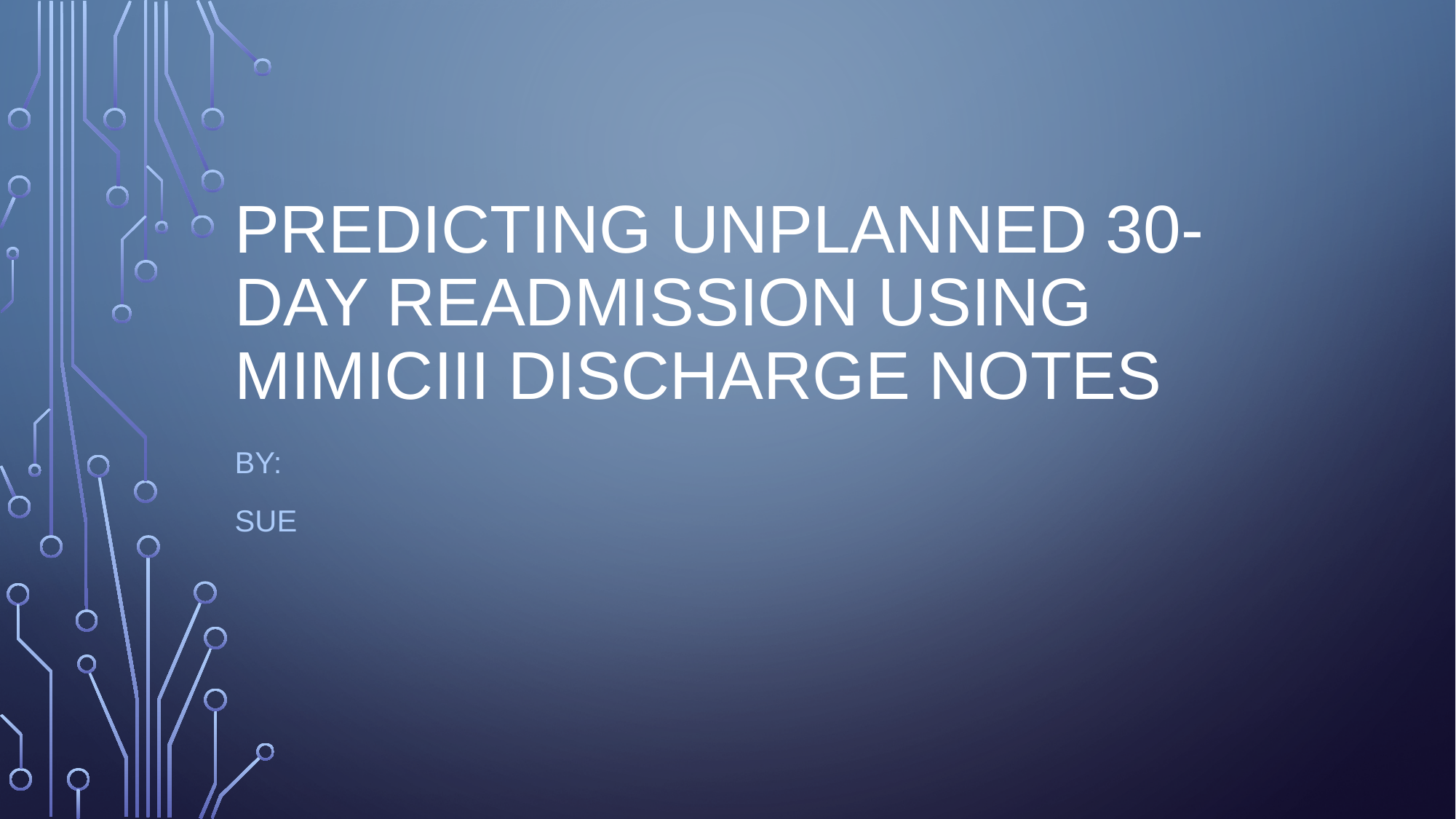

# Predicting Unplanned 30-day Readmission Using MIMICIII Discharge Notes
By:
Sue